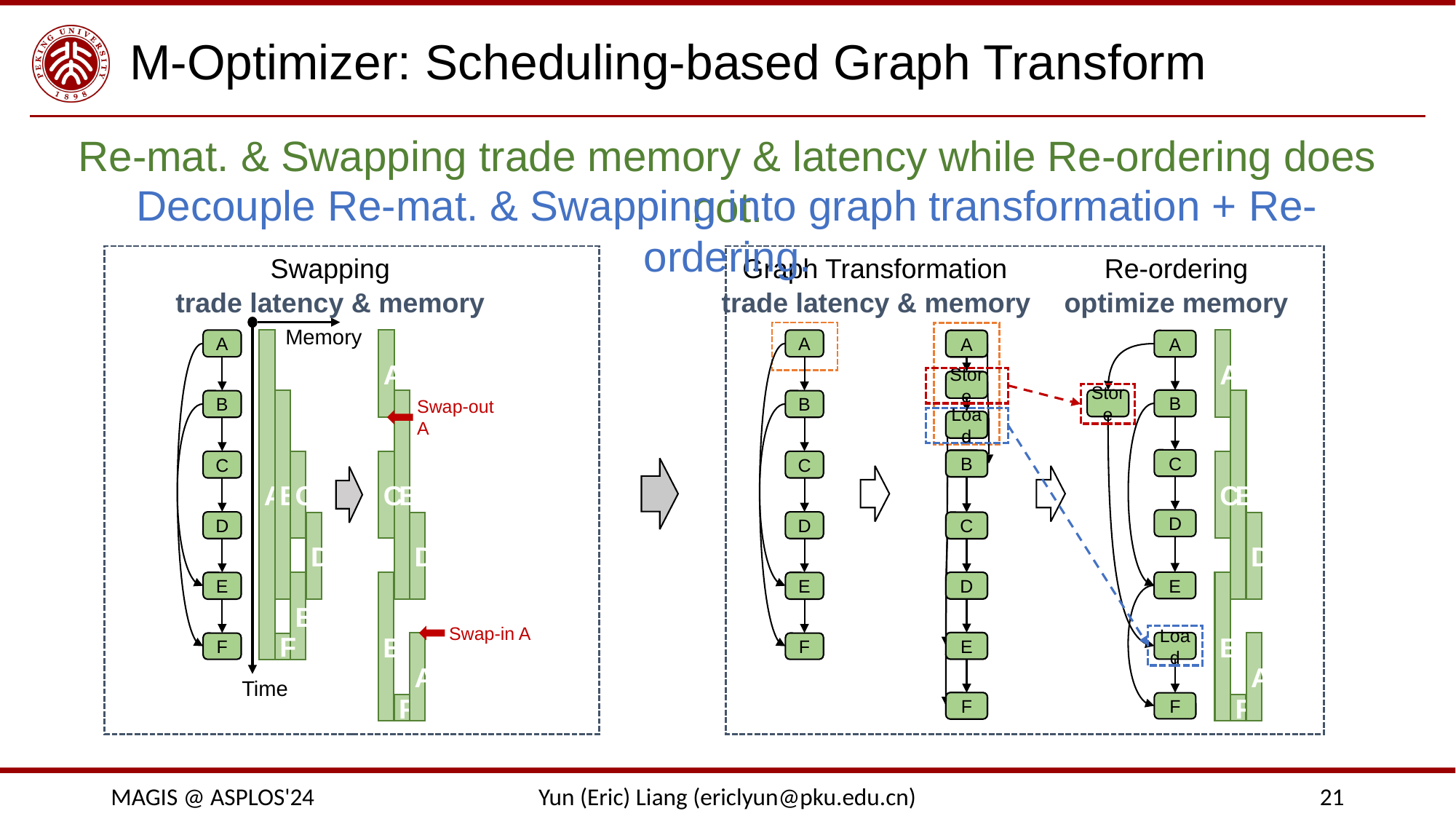

# M-Optimizer: Scheduling-based Graph Transform
Re-mat. & Swapping trade memory & latency while Re-ordering does not.
Decouple Re-mat. & Swapping into graph transformation + Re-ordering.

Swapping

Graph Transformation
Re-ordering
trade latency & memory
trade latency & memory
optimize memory

Memory
Time

A
Store
Load
B
C
D
E
F

A
B
C
D
E
F
A
B
C
D
E
F
A
B
C
D
E
F
A
B
Swap-out A

C
D
E
Swap-in A

A
F
A
B
C
D
E
A
F
A
A
Store
B
C
D
E
Load
F

Store
Load
B

C
D
E
F
MAGIS @ ASPLOS'24
Yun (Eric) Liang (ericlyun@pku.edu.cn)
21